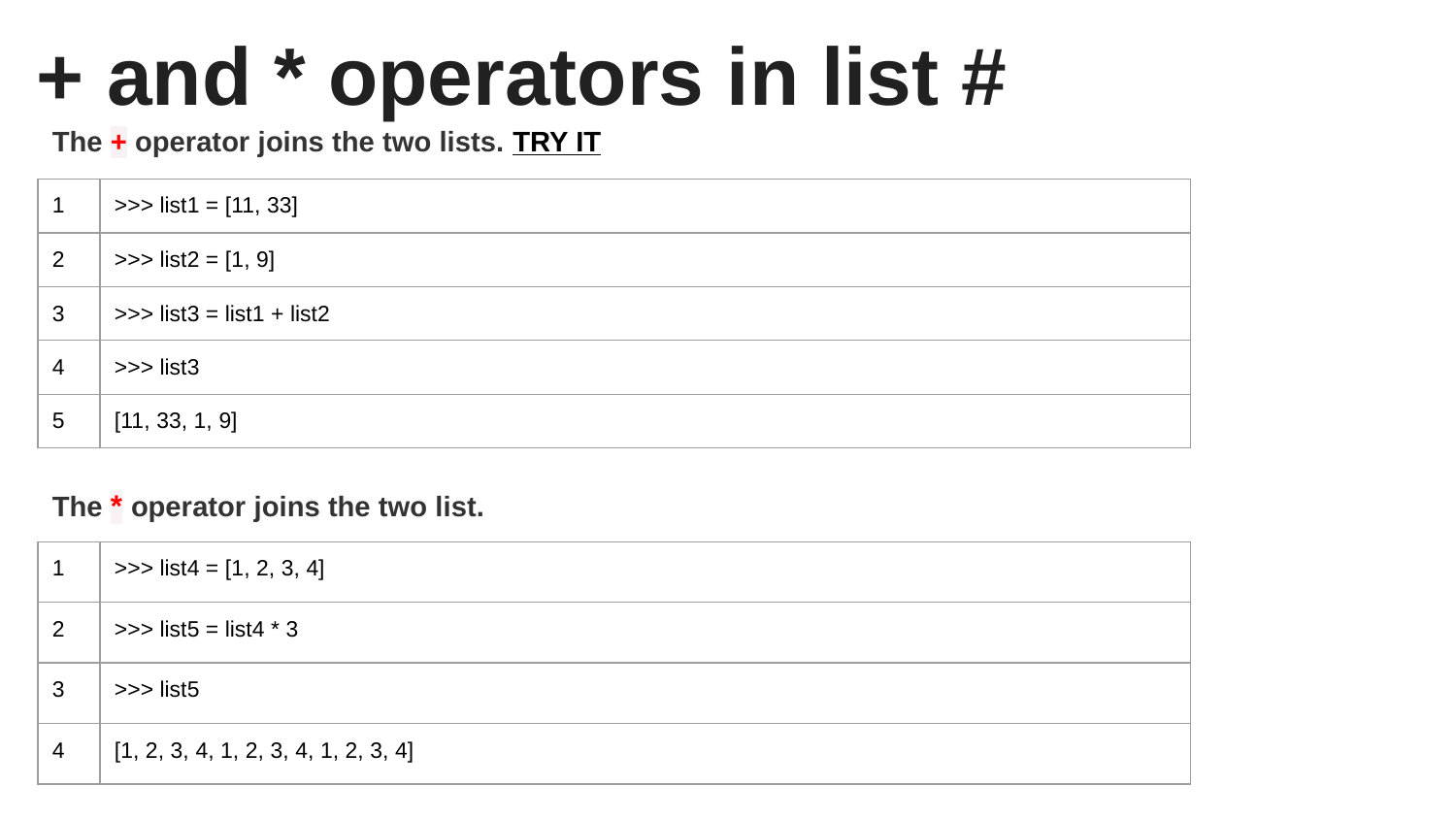

# + and * operators in list #

The + operator joins the two lists. TRY IT

| 1 | >>> list1 = [11, 33] |
| --- | --- |
| 2 | >>> list2 = [1, 9] |
| 3 | >>> list3 = list1 + list2 |
| 4 | >>> list3 |
| 5 | [11, 33, 1, 9] |
The * operator joins the two list.

| 1 | >>> list4 = [1, 2, 3, 4] |
| --- | --- |
| 2 | >>> list5 = list4 \* 3 |
| 3 | >>> list5 |
| 4 | [1, 2, 3, 4, 1, 2, 3, 4, 1, 2, 3, 4] |